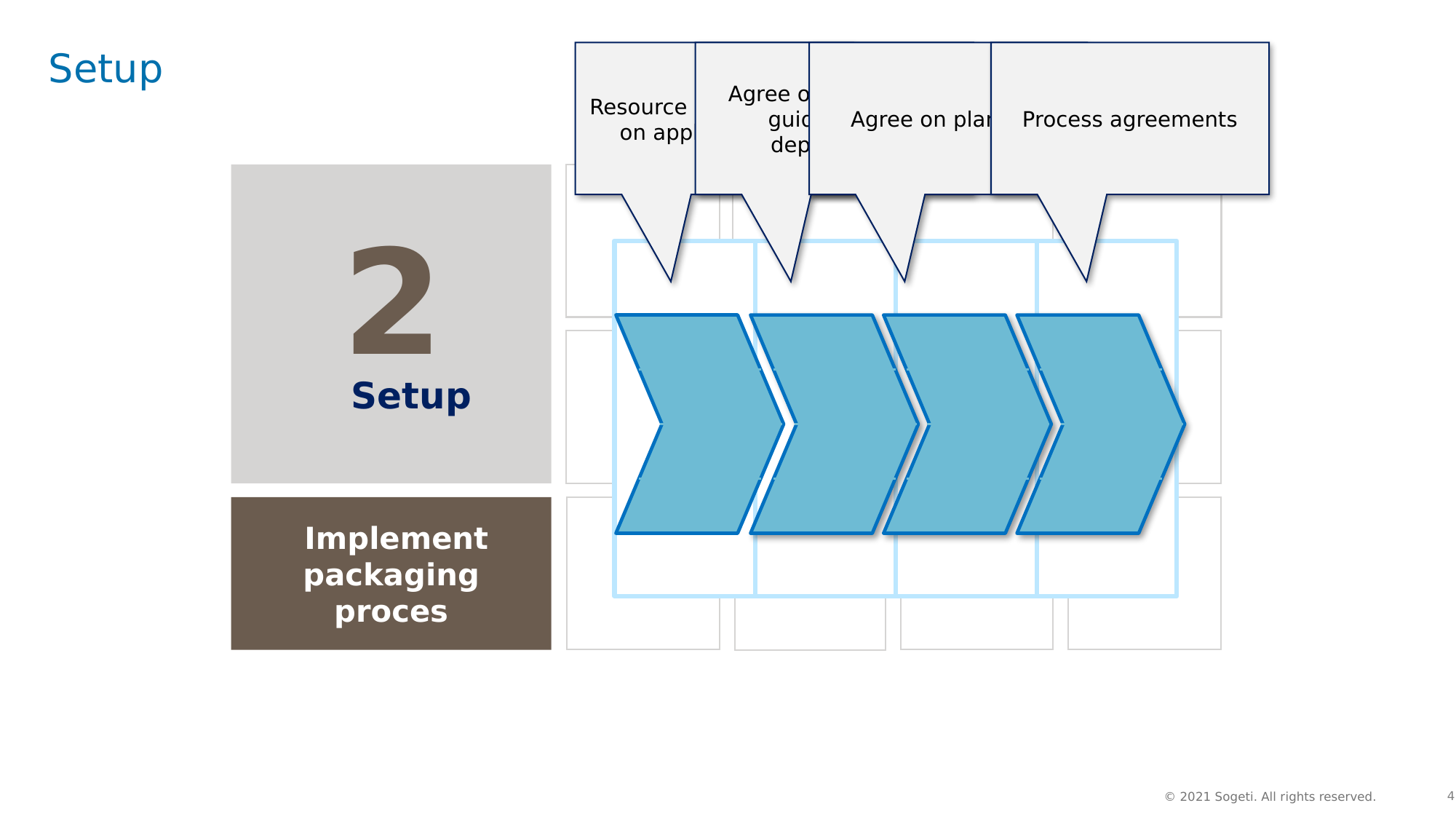

Resource project based on application list
Agree on packaging guidelines & deployment
Agree on planning
Process agreements
# Setup

2

Setup
 Implement packaging proces